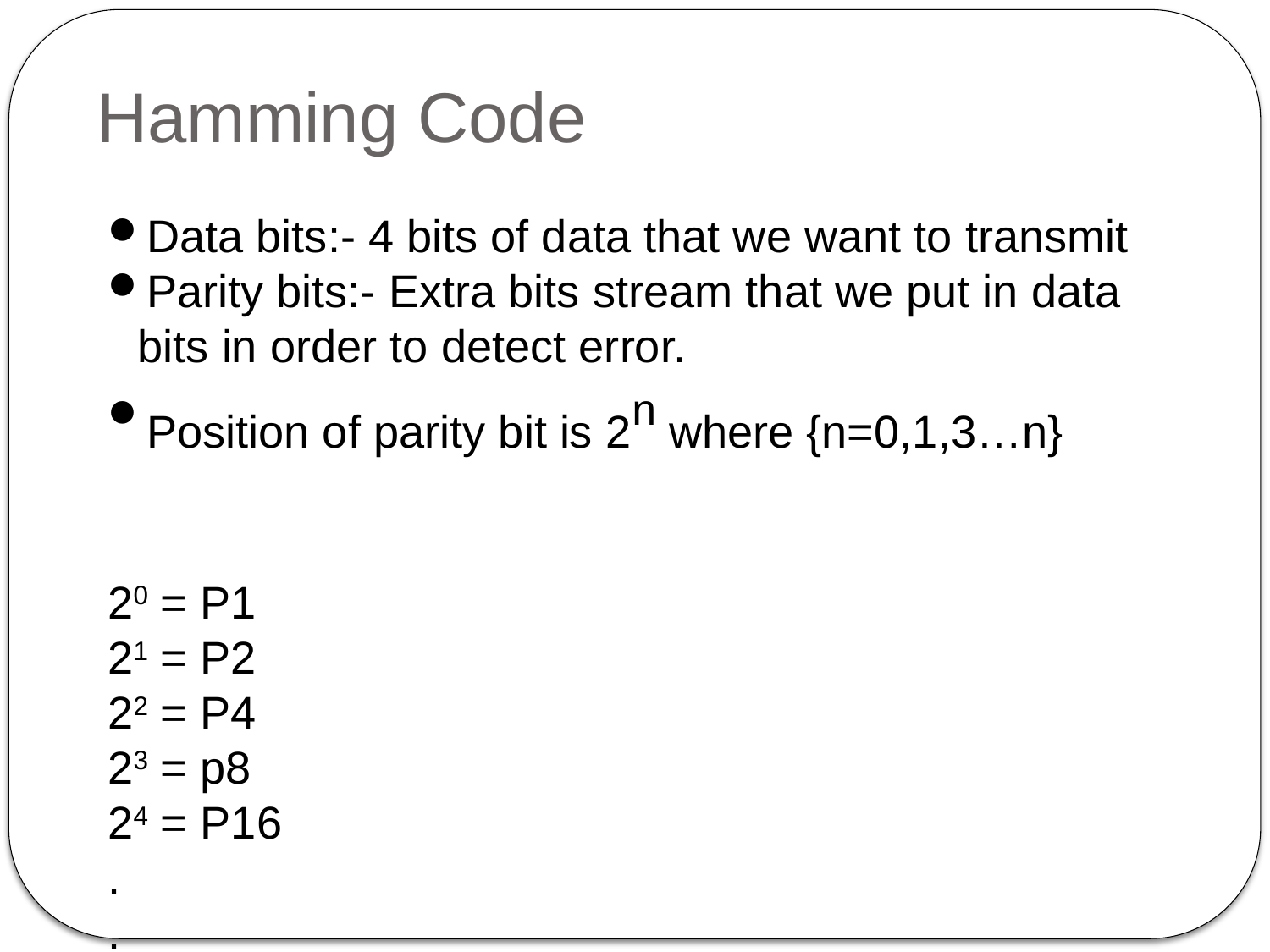

Hamming Code
Data bits:- 4 bits of data that we want to transmit
Parity bits:- Extra bits stream that we put in data bits in order to detect error.
Position of parity bit is 2n where {n=0,1,3…n}

20 = P1
21 = P2
22 = P4
23 = p8
24 = P16
.
.

| P8 | D7 | D6 | D5 | P4 | D3 | P2 | P1 |
| --- | --- | --- | --- | --- | --- | --- | --- |